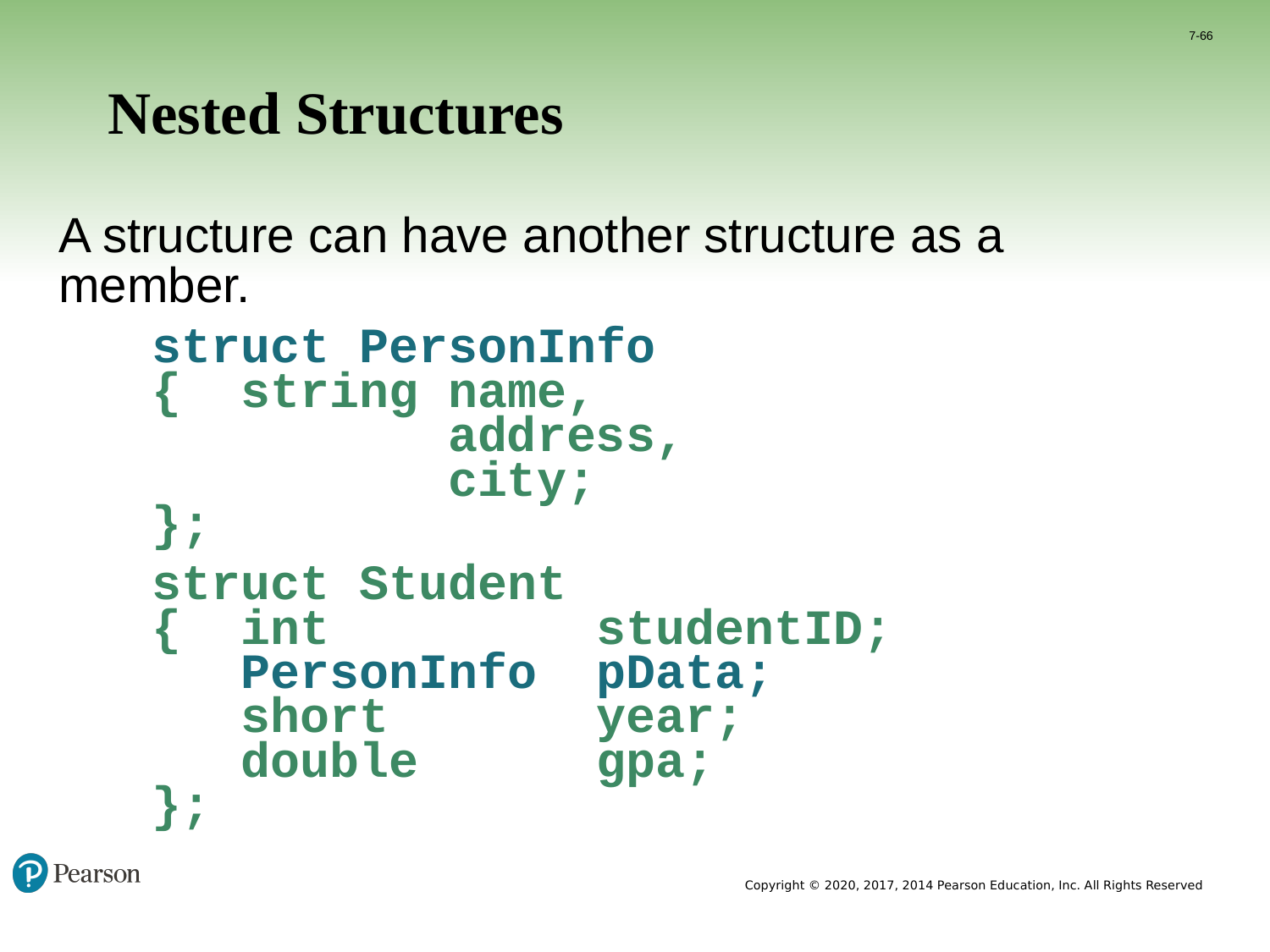

7-66
# Nested Structures
A structure can have another structure as a
member.
 struct PersonInfo
 {  string name,
           address,
           city;
 };
 struct Student
 {  int         studentID;
    PersonInfo  pData;
    short       year;
    double      gpa;
 };